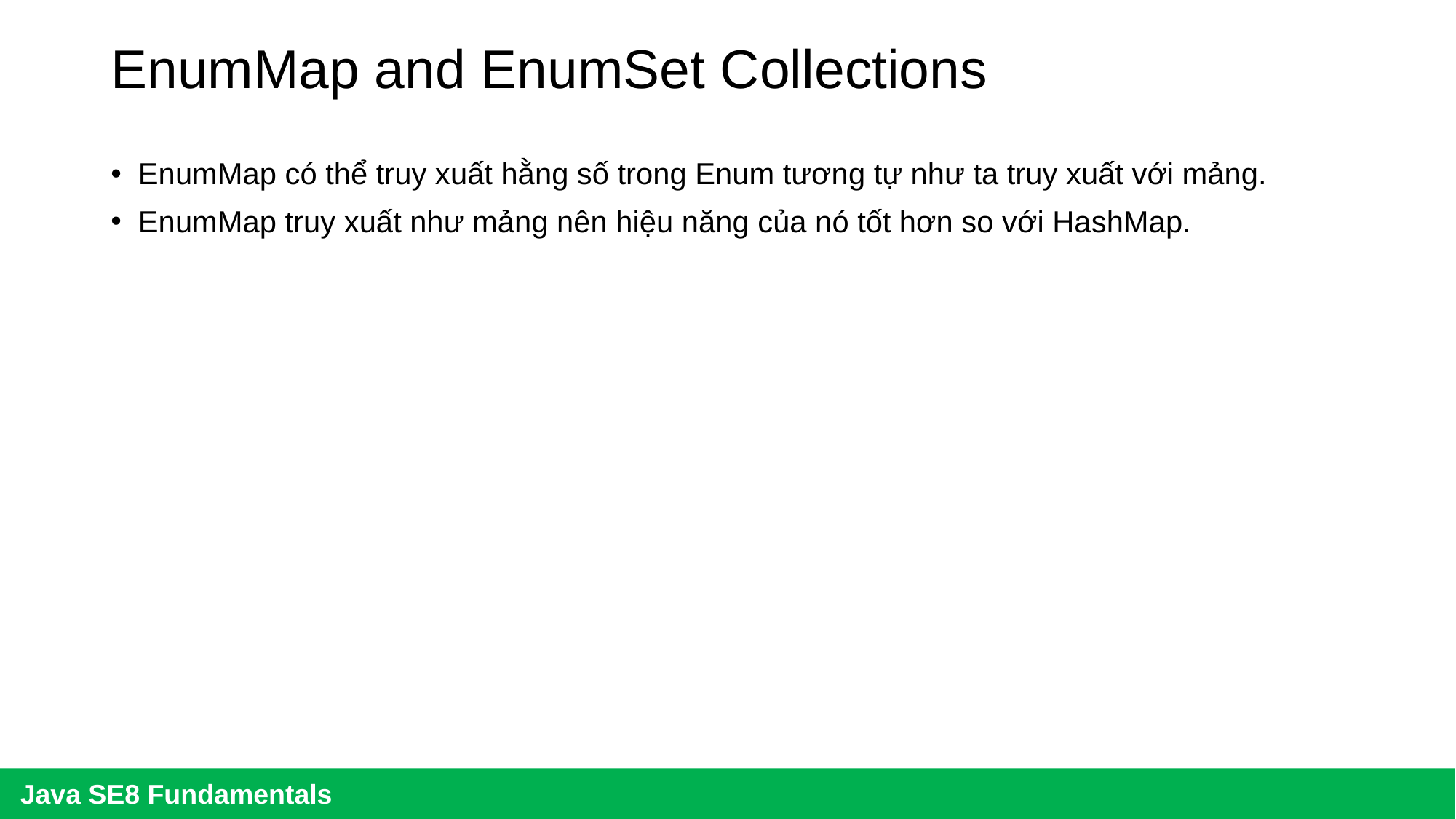

# EnumMap and EnumSet Collections
EnumMap có thể truy xuất hằng số trong Enum tương tự như ta truy xuất với mảng.
EnumMap truy xuất như mảng nên hiệu năng của nó tốt hơn so với HashMap.

Java SE8 Fundamentals